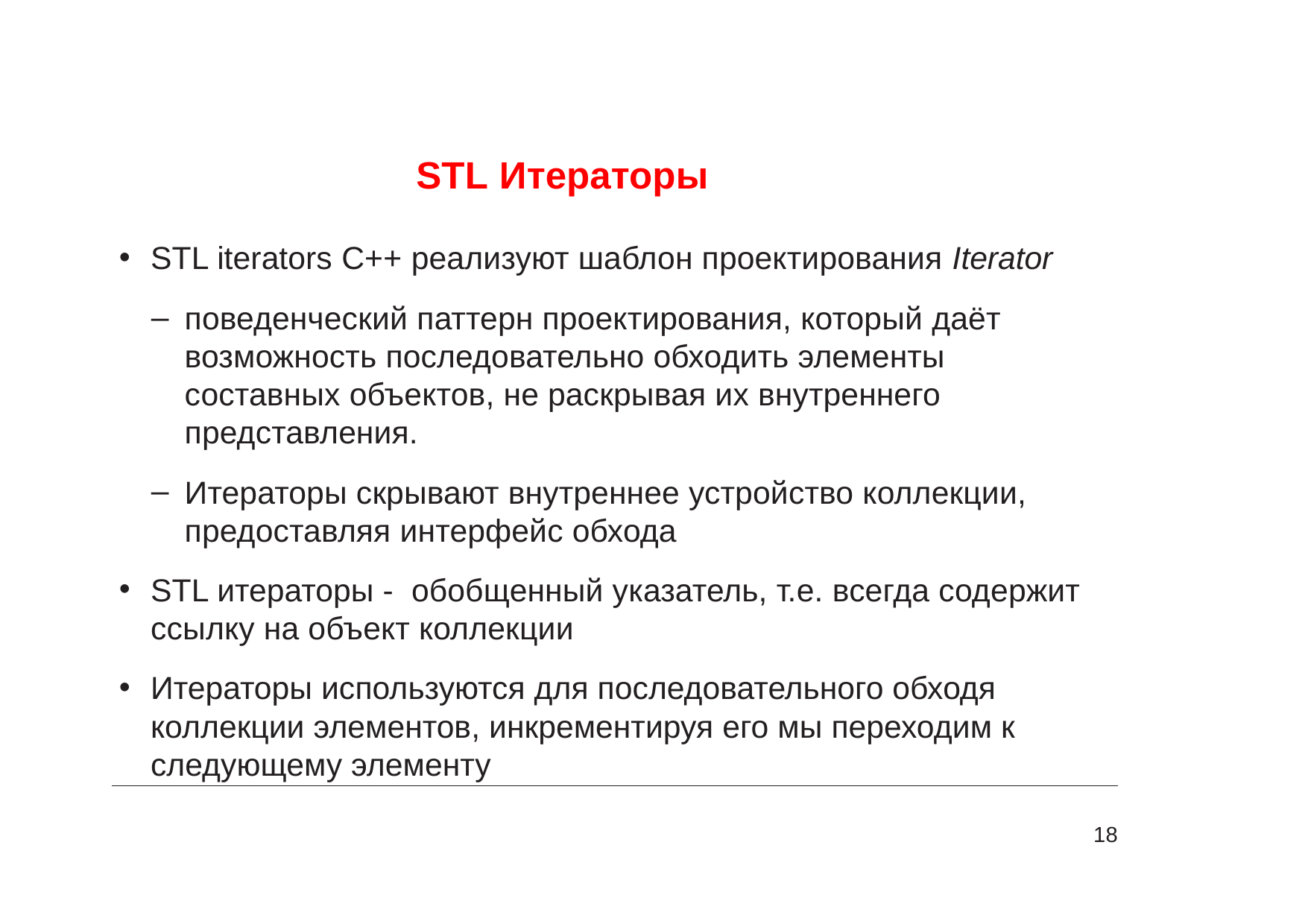

# STL Итераторы
STL iterators C++ реализуют шаблон проектирования Iterator
поведенческий паттерн проектирования, который даёт возможность последовательно обходить элементы составных объектов, не раскрывая их внутреннего представления.
Итераторы скрывают внутреннее устройство коллекции, предоставляя интерфейс обхода
STL итераторы -  обобщенный указатель, т.е. всегда содержит ссылку на объект коллекции
Итераторы используются для последовательного обходя коллекции элементов, инкрементируя его мы переходим к следующему элементу

18